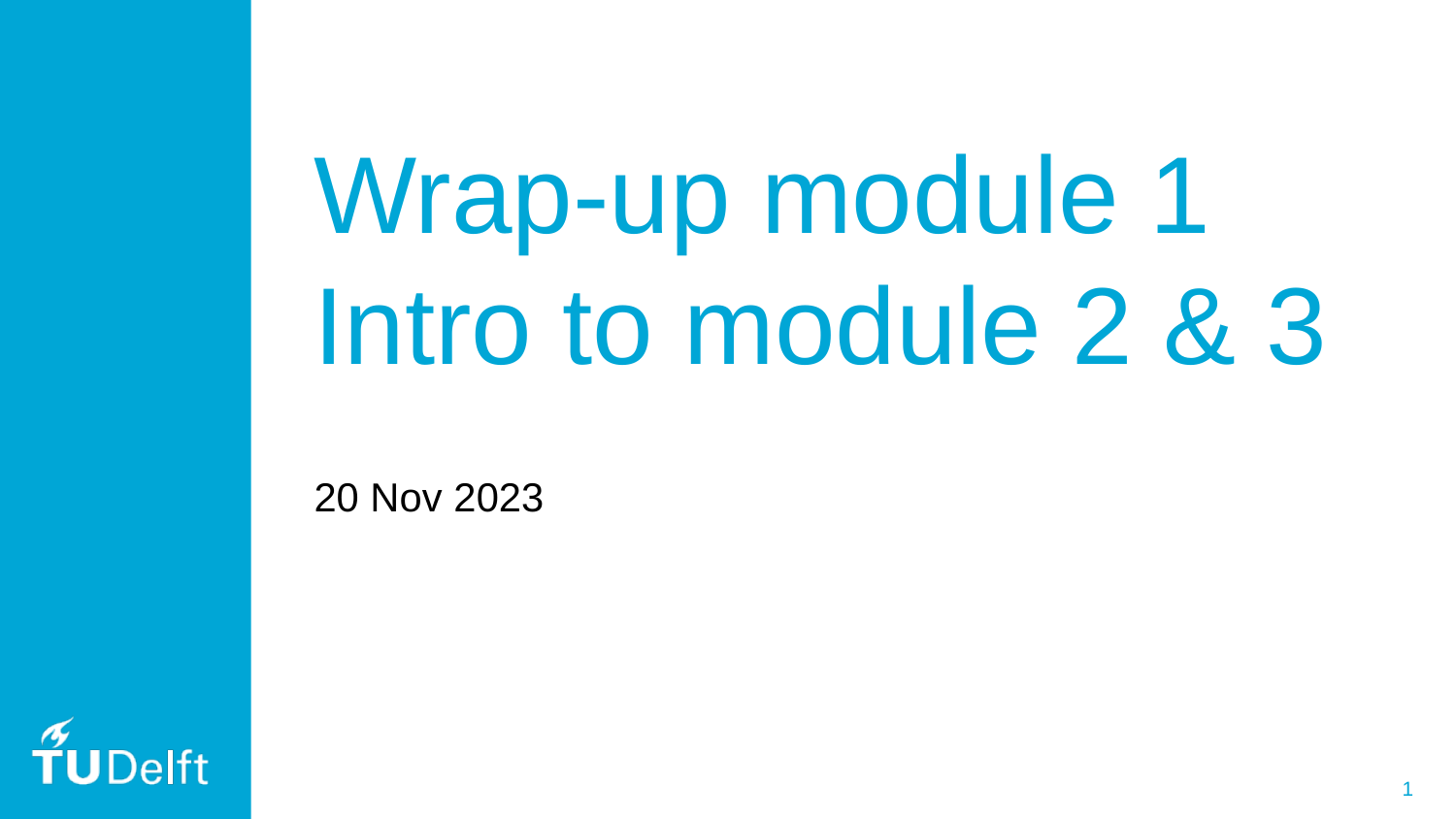

# Wrap-up module 1 Intro to module 2 & 3
20 Nov 2023